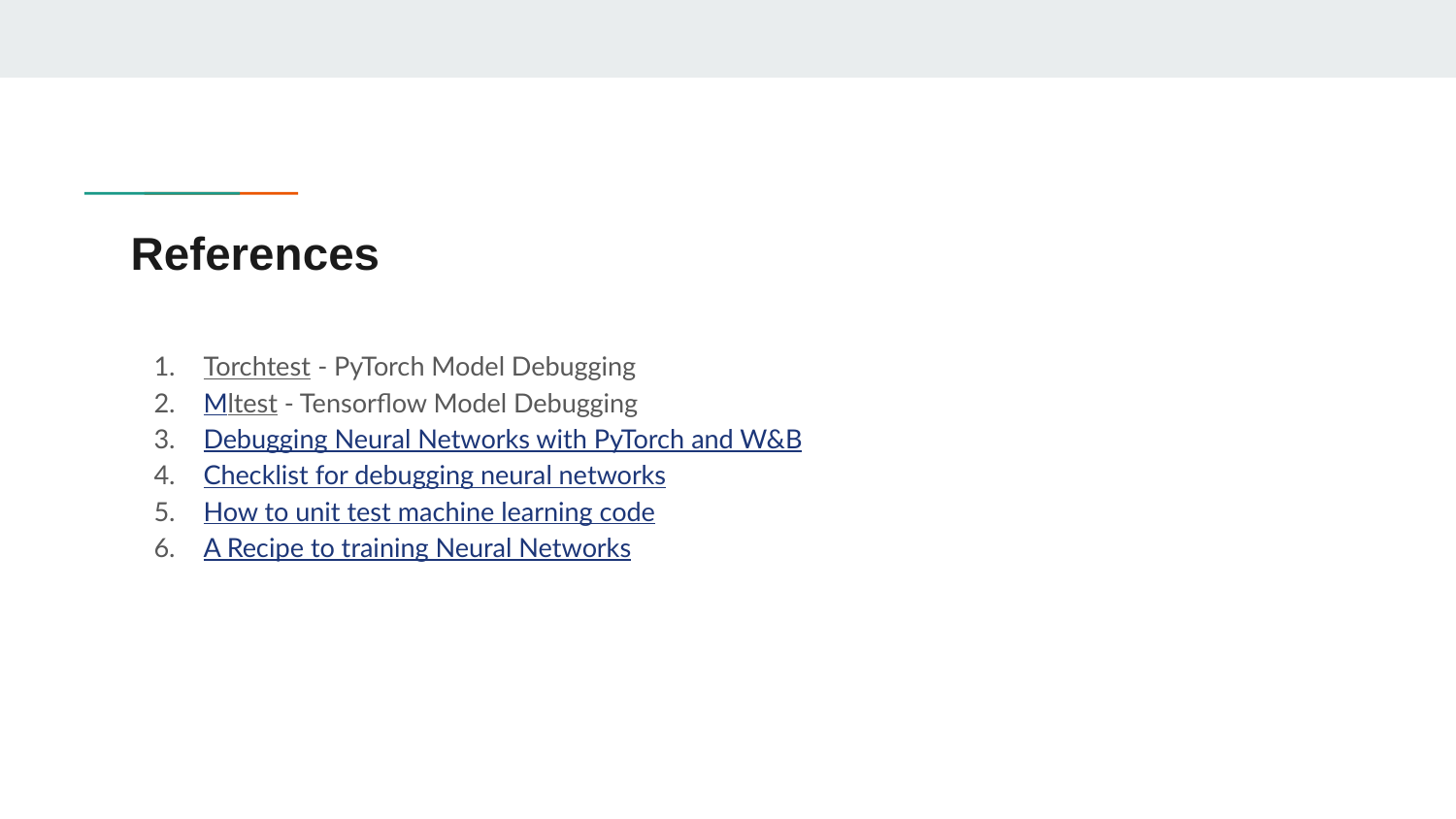

# References
Torchtest - PyTorch Model Debugging
Mltest - Tensorflow Model Debugging
Debugging Neural Networks with PyTorch and W&B
Checklist for debugging neural networks
How to unit test machine learning code
A Recipe to training Neural Networks